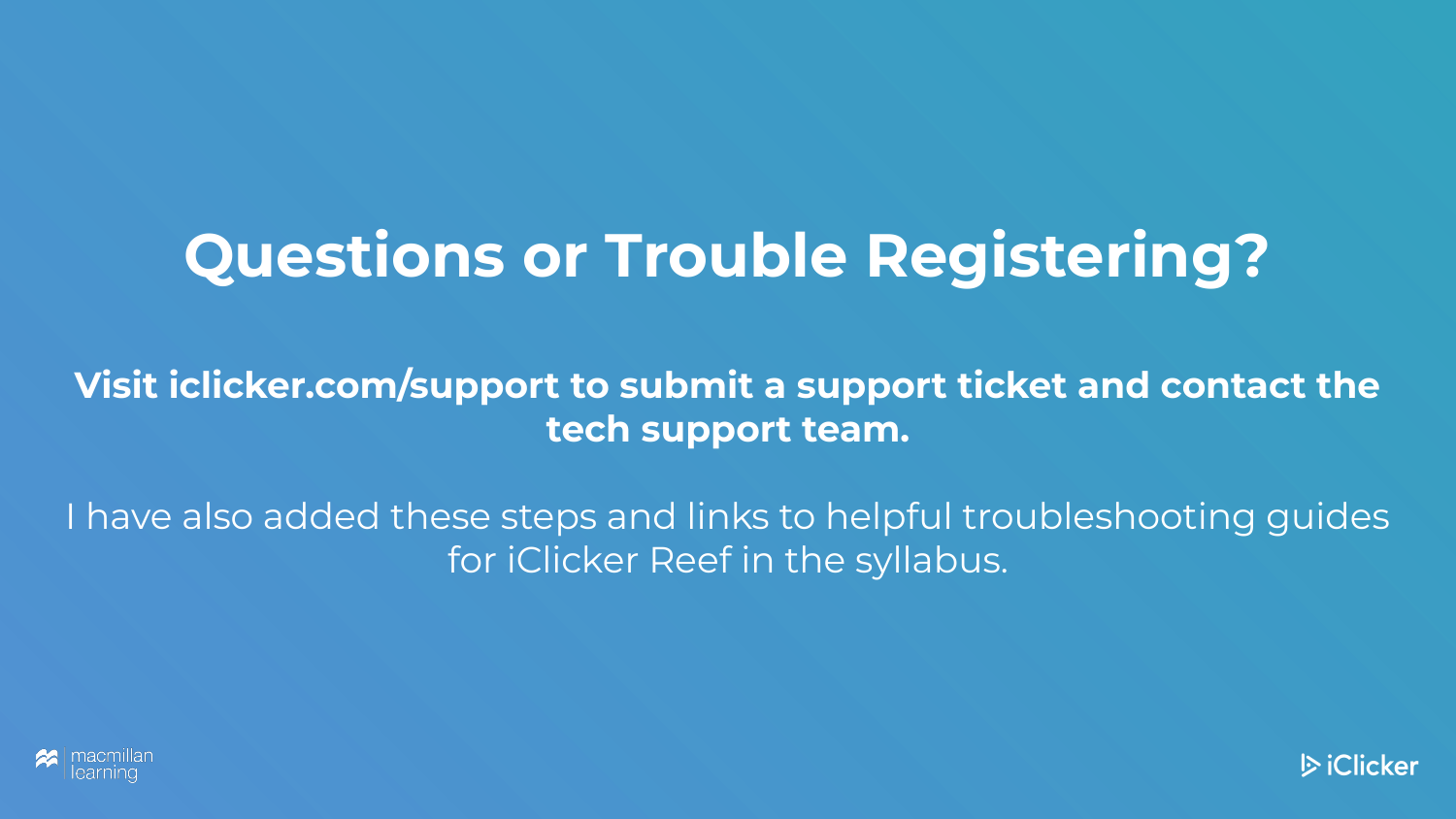

# Questions or Trouble Registering? Visit iclicker.com/support to submit a support ticket and contact the tech support team.

I have also added these steps and links to helpful troubleshooting guides for iClicker Reef in the syllabus.